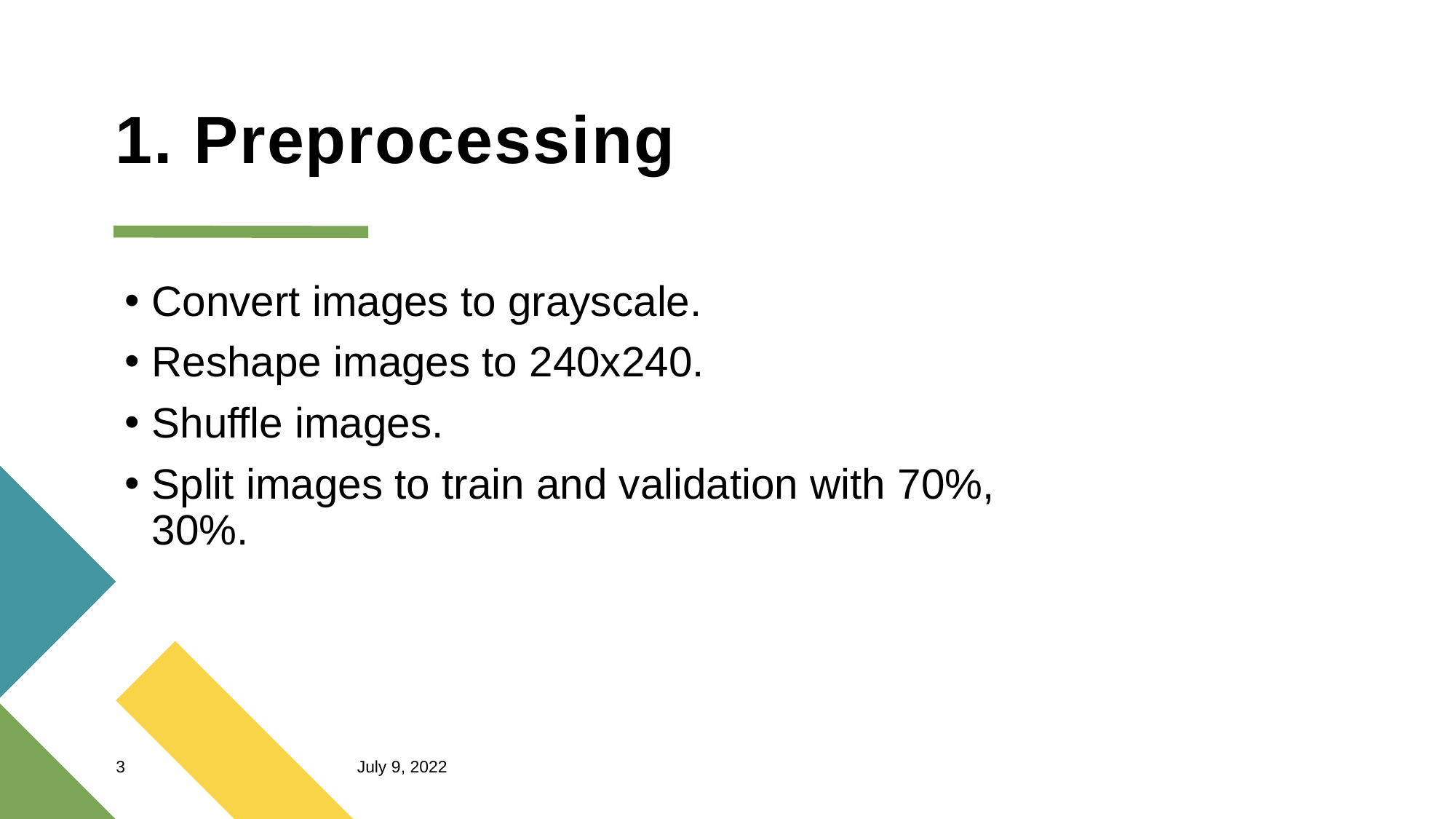

# 1. Preprocessing
Convert images to grayscale.
Reshape images to 240x240.
Shuffle images.
Split images to train and validation with 70%, 30%.
3
July 9, 2022